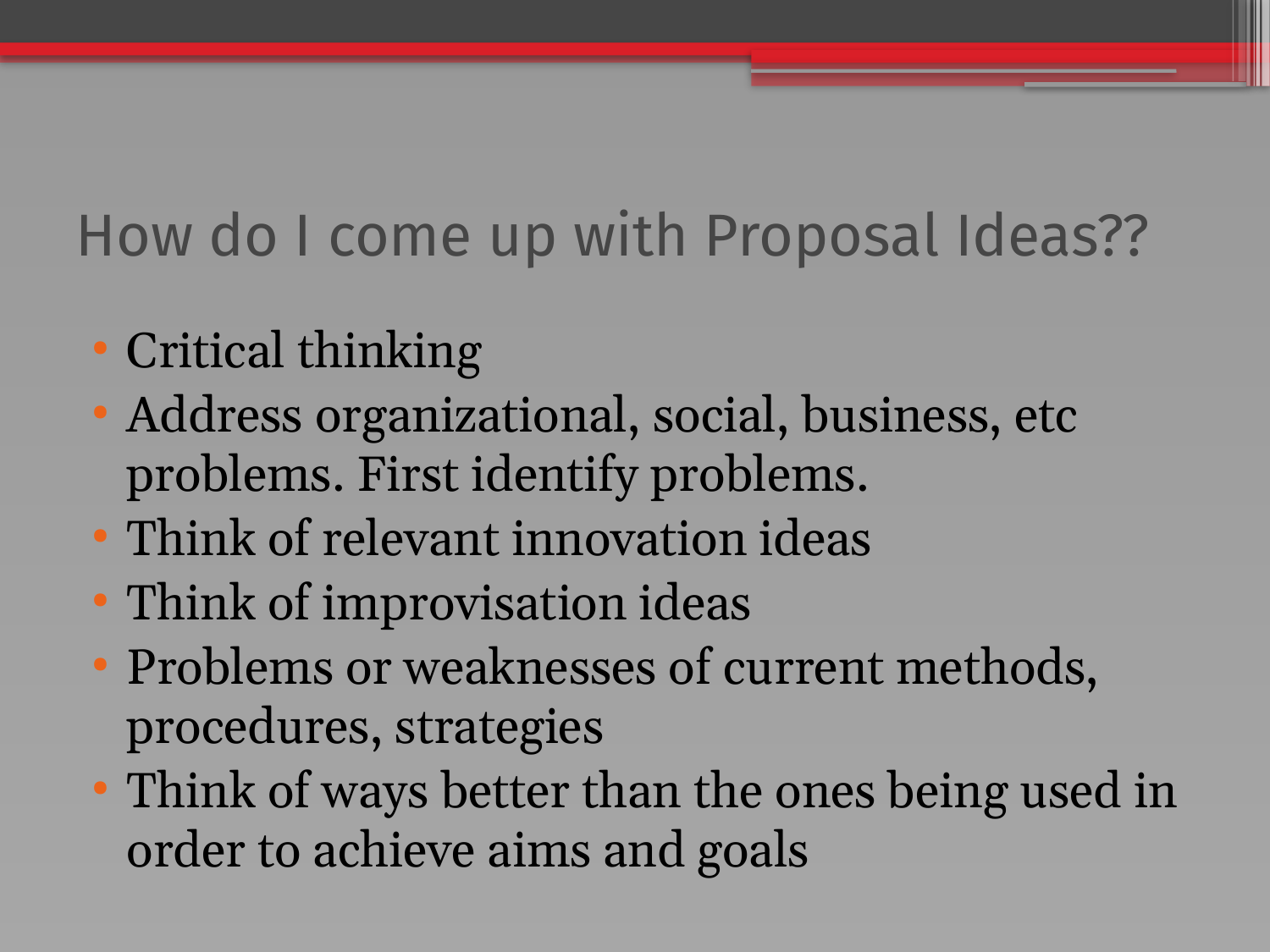

# How do I come up with Proposal Ideas??
Critical thinking
Address organizational, social, business, etc problems. First identify problems.
Think of relevant innovation ideas
Think of improvisation ideas
Problems or weaknesses of current methods, procedures, strategies
Think of ways better than the ones being used in order to achieve aims and goals